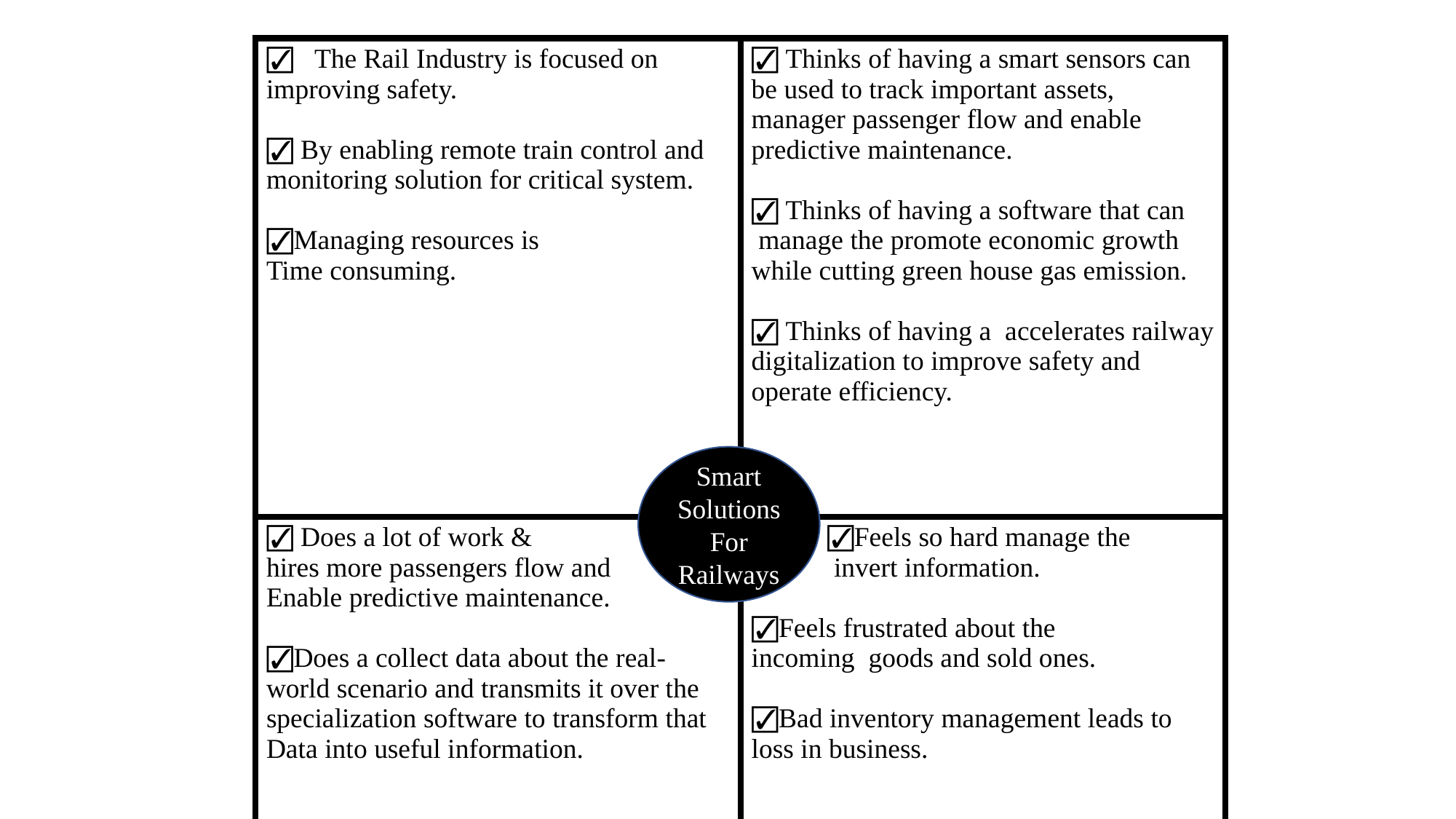

| ☑️ The Rail Industry is focused on improving safety. ☑️ By enabling remote train control and monitoring solution for critical system. ☑️Managing resources is Time consuming. | ☑️ Thinks of having a smart sensors can be used to track important assets, manager passenger flow and enable predictive maintenance. ☑️ Thinks of having a software that can manage the promote economic growth while cutting green house gas emission. ☑️ Thinks of having a accelerates railway digitalization to improve safety and operate efficiency. |
| --- | --- |
| ☑️ Does a lot of work & hires more passengers flow and Enable predictive maintenance. ☑️Does a collect data about the real-world scenario and transmits it over the specialization software to transform that Data into useful information. | ☑️Feels so hard manage the invert information. ☑️Feels frustrated about the incoming goods and sold ones. ☑️Bad inventory management leads to loss in business. |
Smart Solutions For Railways